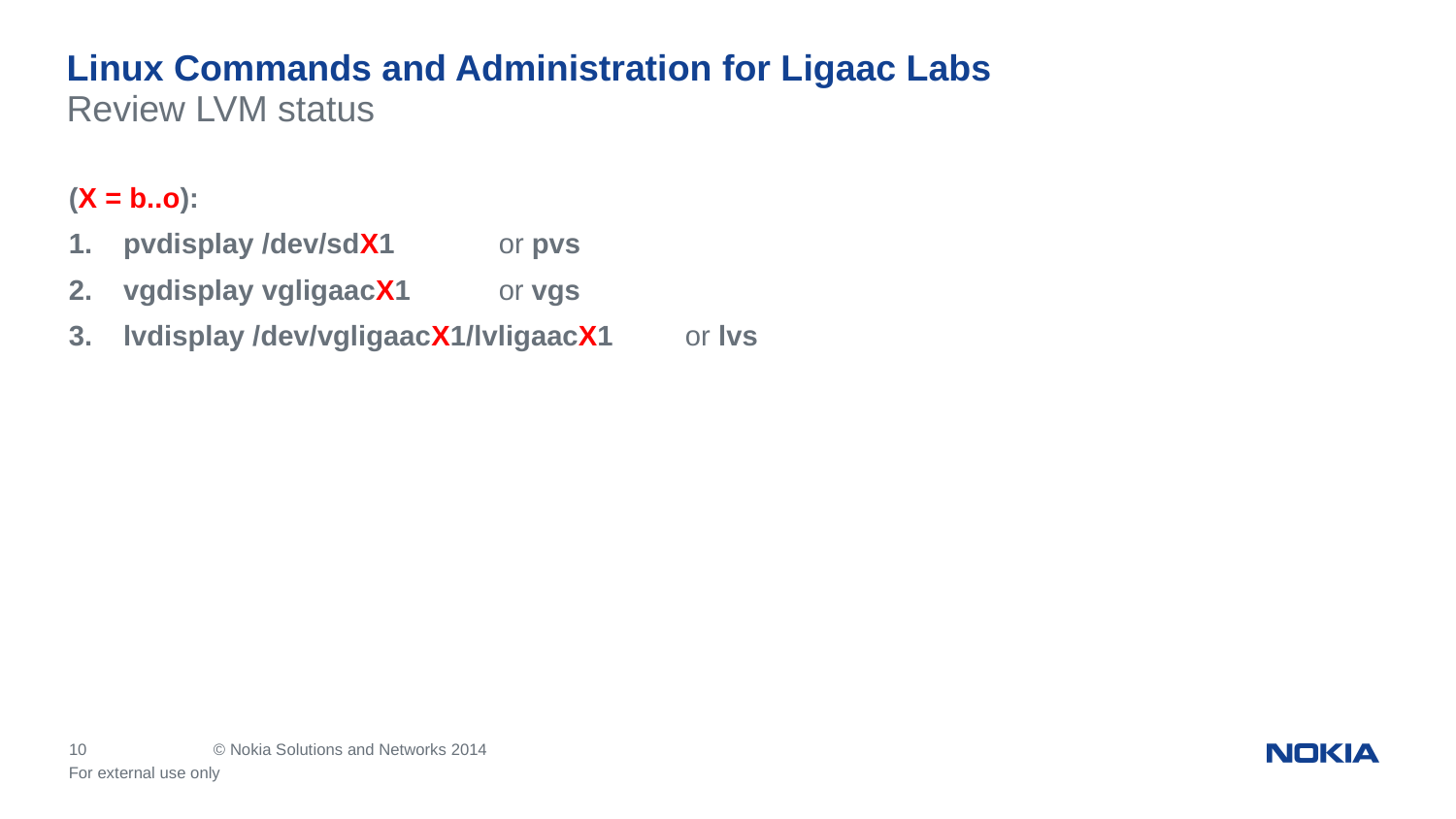

# Linux Commands and Administration for Ligaac Labs
Review LVM status

(X = b..o):
pvdisplay /dev/sdX1             or pvs
vgdisplay vgligaacX1           or vgs
lvdisplay /dev/vgligaacX1/lvligaacX1         or lvs

For external use only